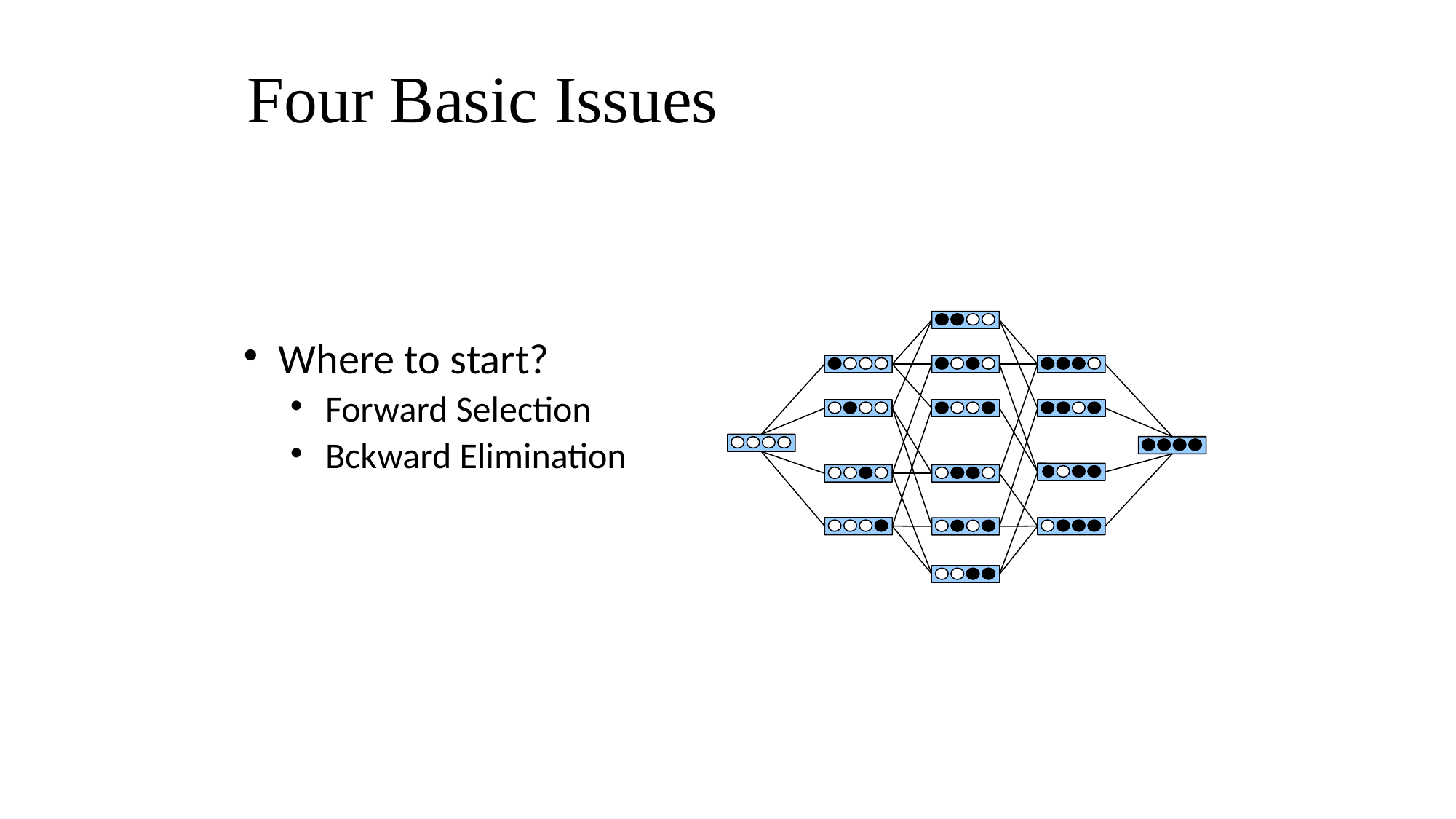

Four Basic Issues

Where to start?
Forward Selection
Bckward Elimination